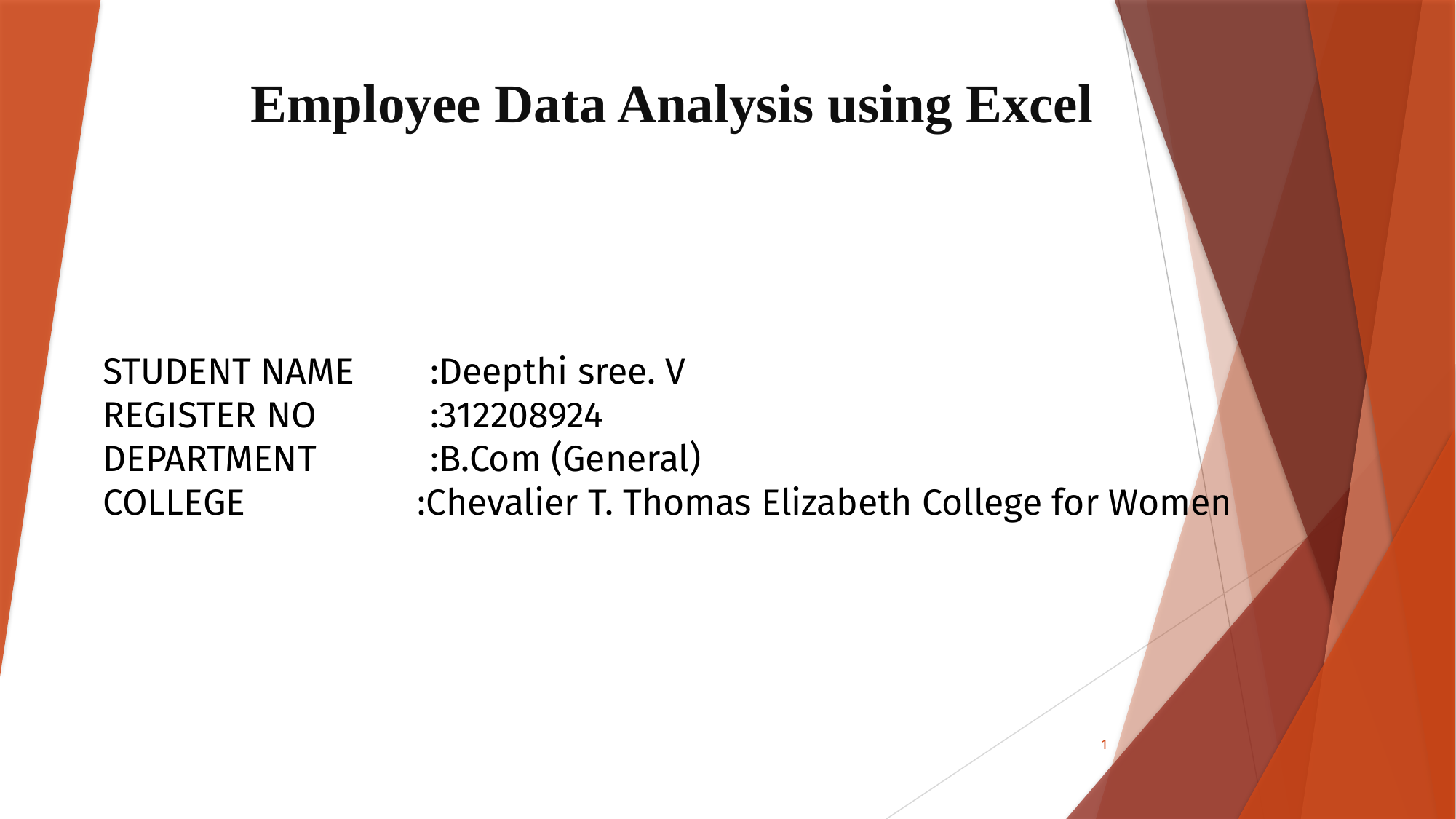

# Employee Data Analysis using Excel
STUDENT NAME	:Deepthi sree. V
REGISTER NO		:312208924
DEPARTMENT		:B.Com (General)
COLLEGE	          :Chevalier T. Thomas Elizabeth College for Women

1